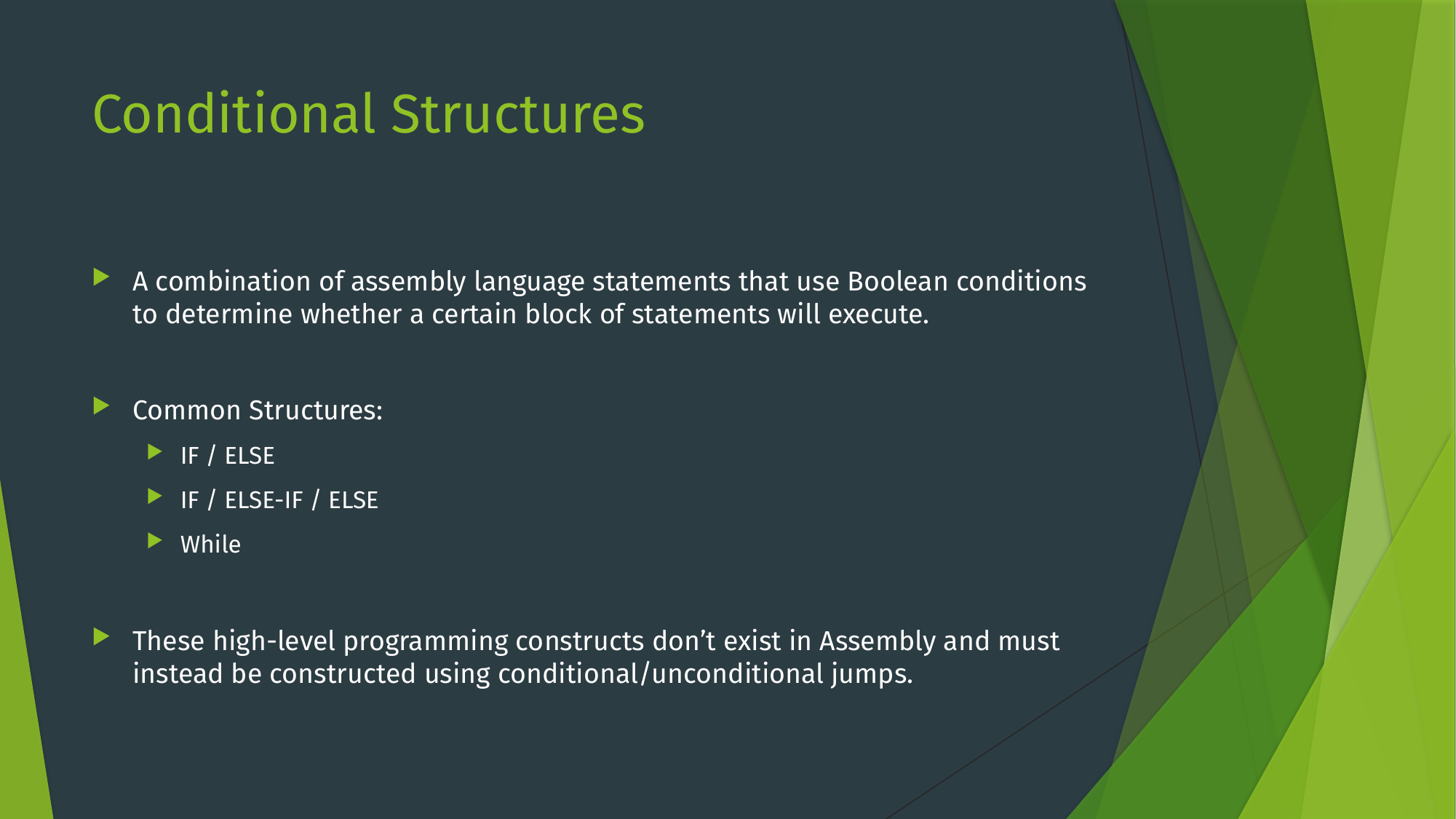

# Conditional Structures
A combination of assembly language statements that use Boolean conditions to determine whether a certain block of statements will execute.

Common Structures:
IF / ELSE
IF / ELSE-IF / ELSE
While

These high-level programming constructs don’t exist in Assembly and must instead be constructed using conditional/unconditional jumps.